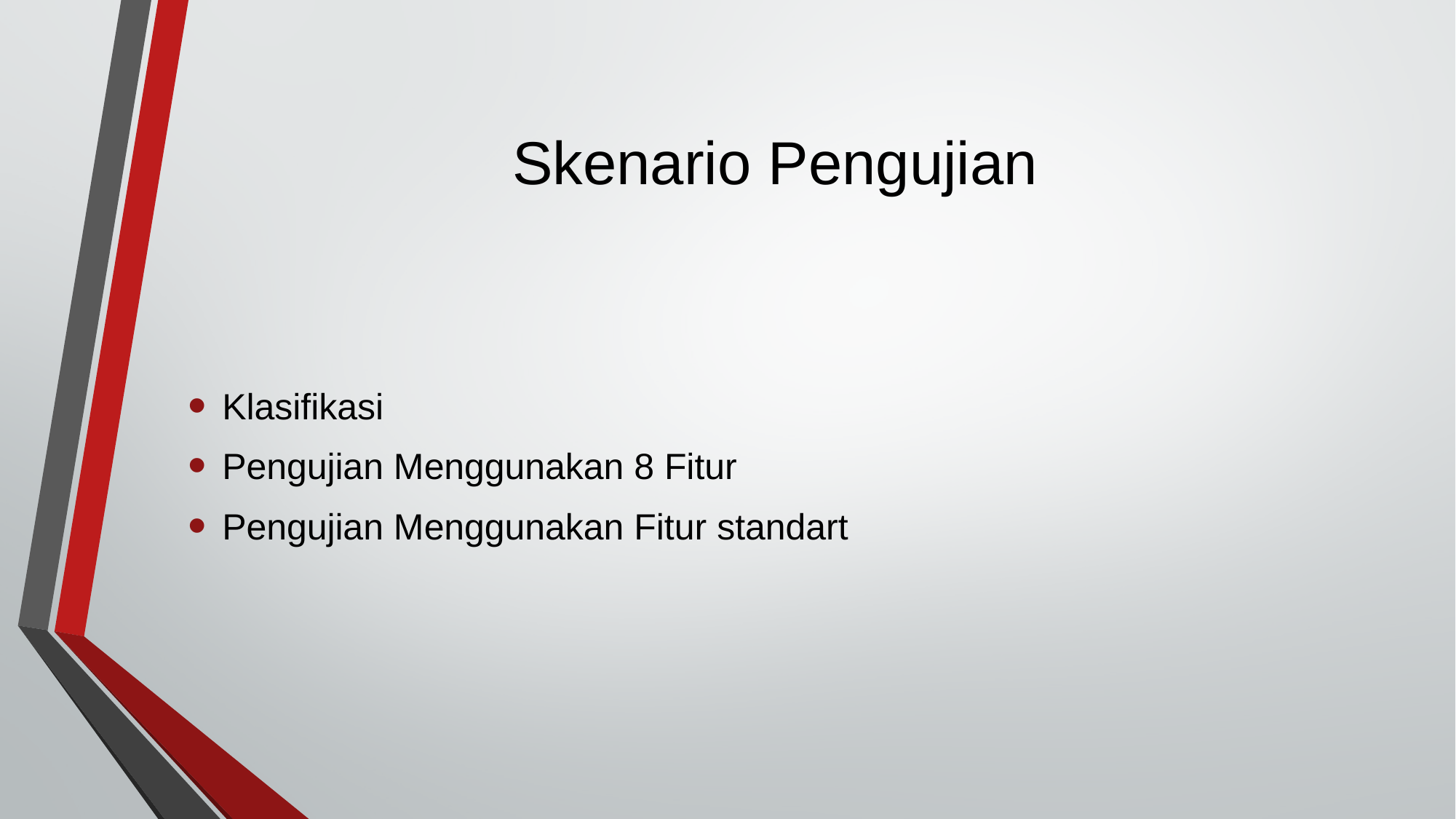

# Skenario Pengujian
Klasifikasi
Pengujian Menggunakan 8 Fitur
Pengujian Menggunakan Fitur standart